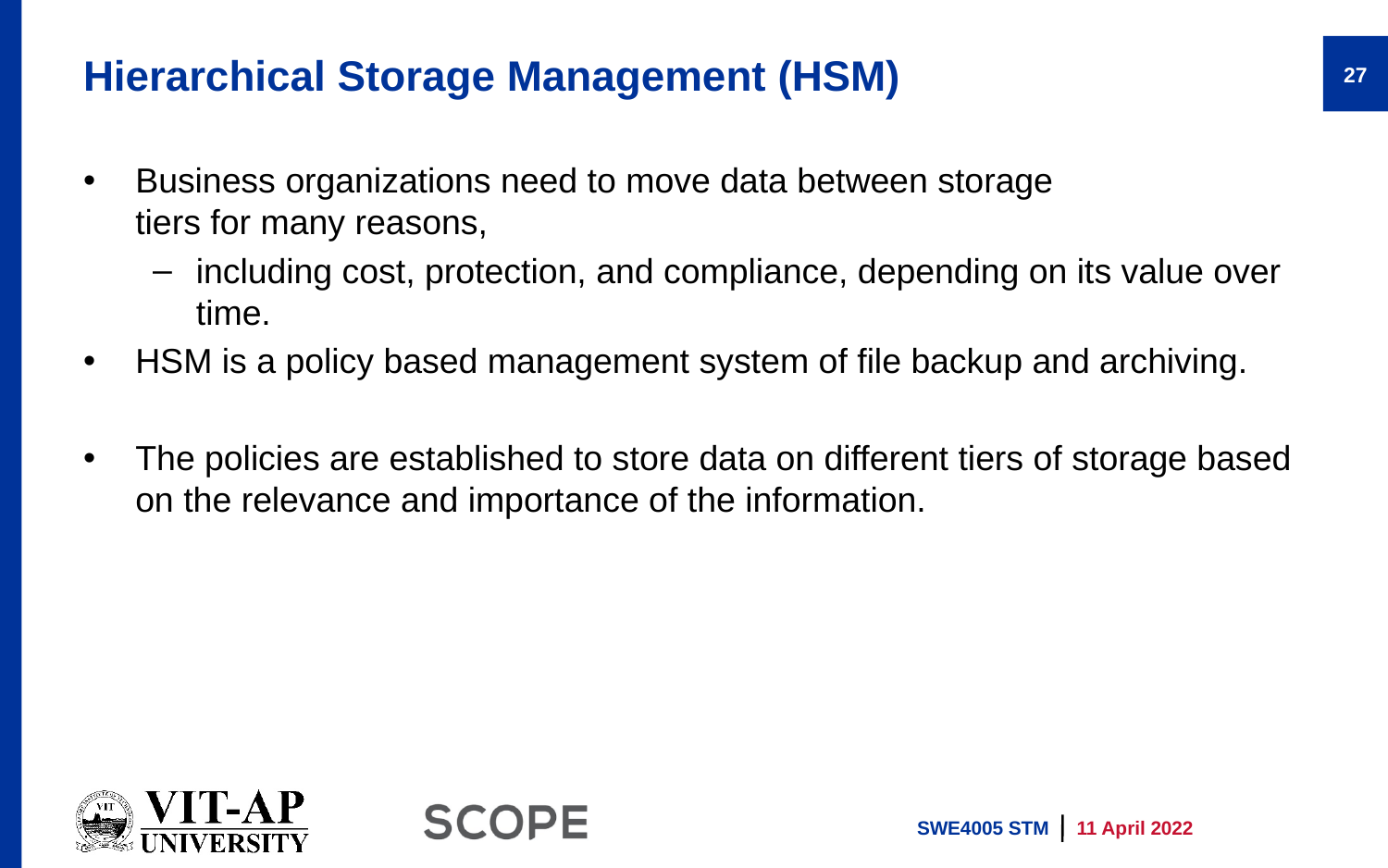

# Hierarchical Storage Management (HSM)
27
Business organizations need to move data between storage
tiers for many reasons,
including cost, protection, and compliance, depending on its value over time.
HSM is a policy based management system of file backup and archiving.

The policies are established to store data on different tiers of storage based on the relevance and importance of the information.

SWE4005 STM
11 April 2022